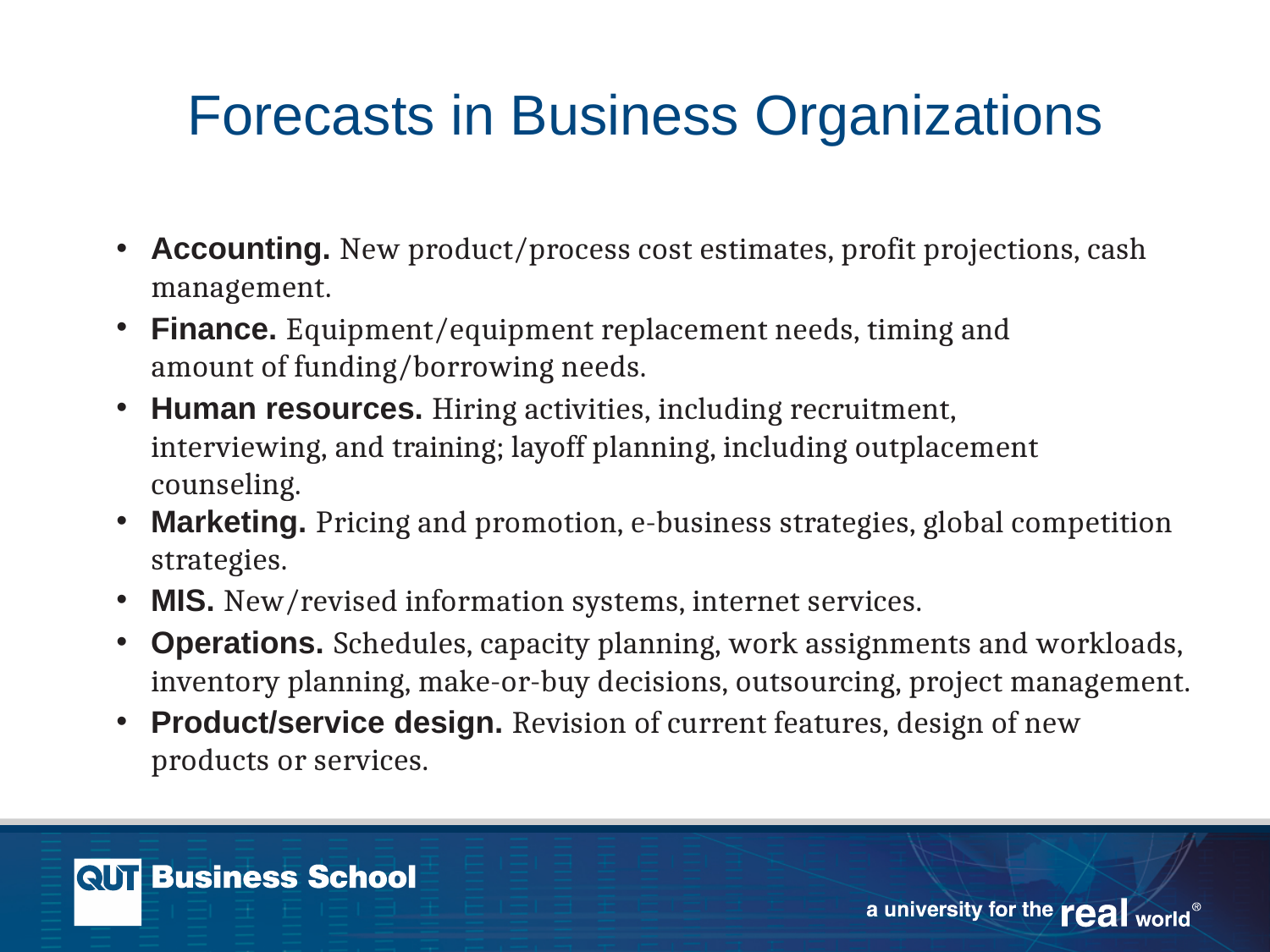

# Forecasts in Business Organizations
Accounting. New product/process cost estimates, profit projections, cash management.
Finance. Equipment/equipment replacement needs, timing and amount of funding/borrowing needs.
Human resources. Hiring activities, including recruitment, interviewing, and training; layoff planning, including outplacement counseling.
Marketing. Pricing and promotion, e-business strategies, global competition strategies.
MIS. New/revised information systems, internet services.
Operations. Schedules, capacity planning, work assignments and workloads, inventory planning, make-or-buy decisions, outsourcing, project management.
Product/service design. Revision of current features, design of new products or services.